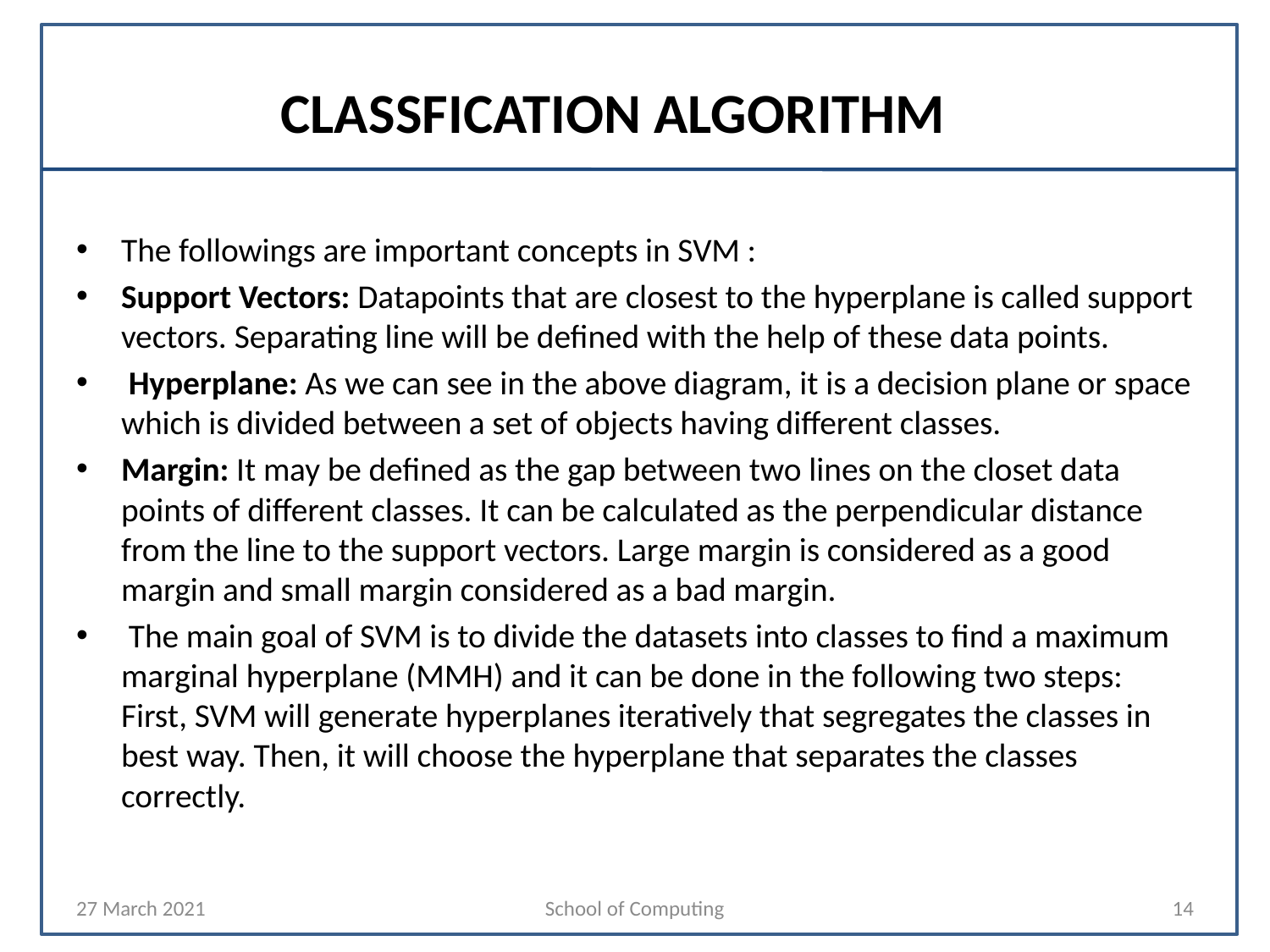

# CLASSFICATION ALGORITHM
The followings are important concepts in SVM :
Support Vectors: Datapoints that are closest to the hyperplane is called support vectors. Separating line will be defined with the help of these data points.
 Hyperplane: As we can see in the above diagram, it is a decision plane or space which is divided between a set of objects having different classes.
Margin: It may be defined as the gap between two lines on the closet data points of different classes. It can be calculated as the perpendicular distance from the line to the support vectors. Large margin is considered as a good margin and small margin considered as a bad margin.
 The main goal of SVM is to divide the datasets into classes to find a maximum marginal hyperplane (MMH) and it can be done in the following two steps: First, SVM will generate hyperplanes iteratively that segregates the classes in best way. Then, it will choose the hyperplane that separates the classes correctly.
27 March 2021
School of Computing
14